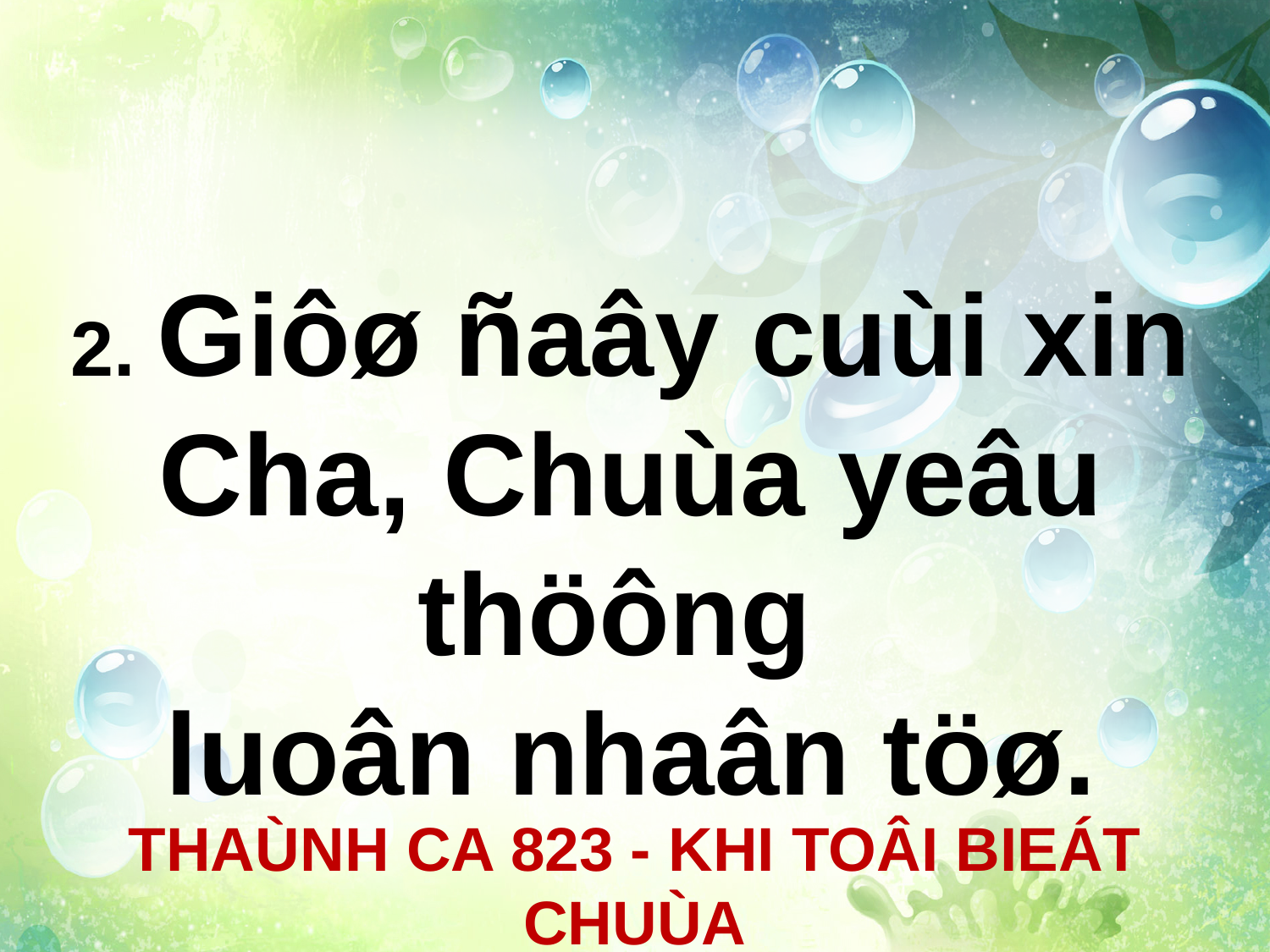

2. Giôø ñaây cuùi xin Cha, Chuùa yeâu thöông
luoân nhaân töø.
THAÙNH CA 823 - KHI TOÂI BIEÁT CHUÙA